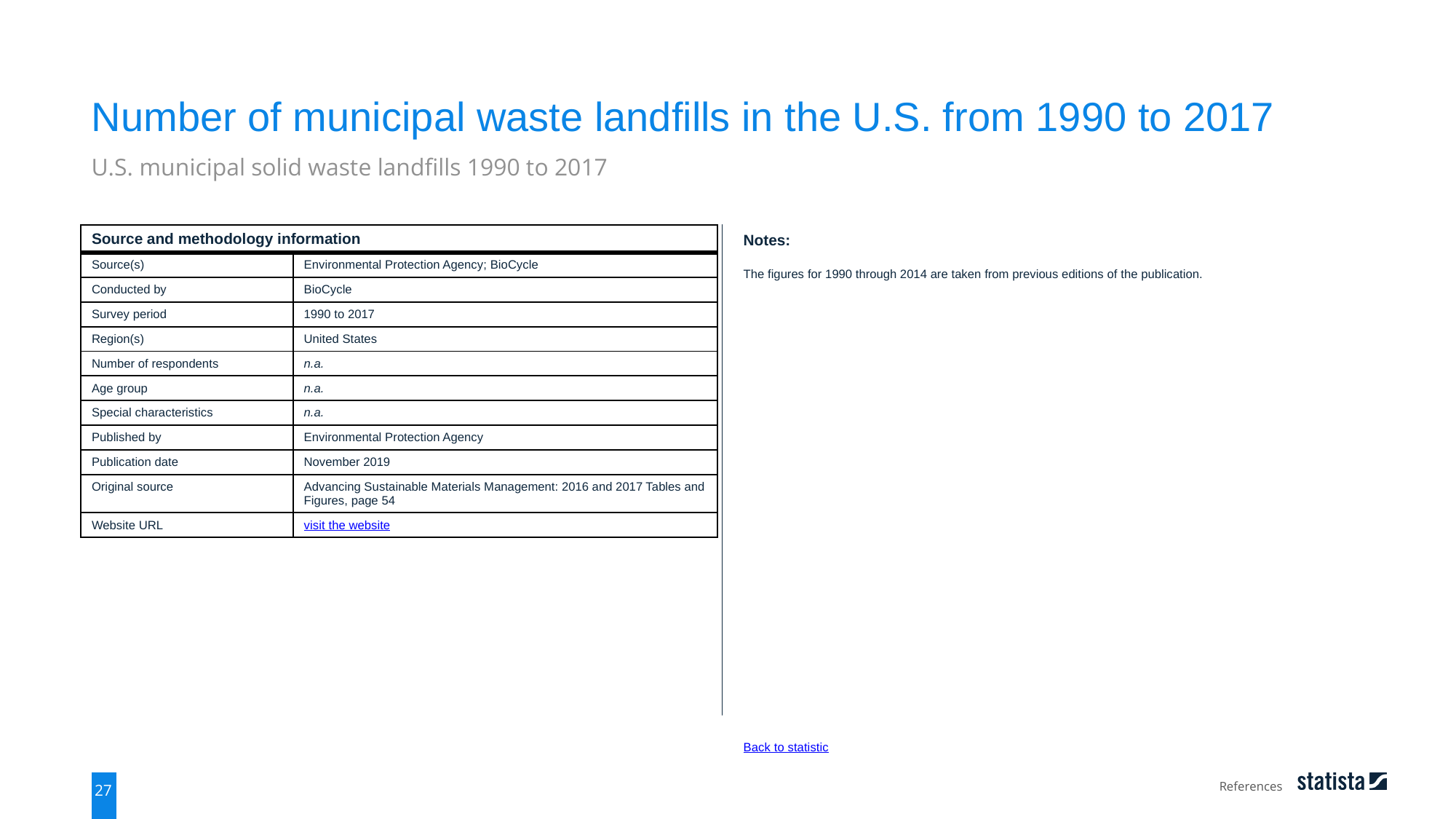

Number of municipal waste landfills in the U.S. from 1990 to 2017
U.S. municipal solid waste landfills 1990 to 2017
| Source and methodology information |  |
| --- | --- |
| Source(s) | Environmental Protection Agency; BioCycle |
| Conducted by | BioCycle |
| Survey period | 1990 to 2017 |
| Region(s) | United States |
| Number of respondents | n.a. |
| Age group | n.a. |
| Special characteristics | n.a. |
| Published by | Environmental Protection Agency |
| Publication date | November 2019 |
| Original source | Advancing Sustainable Materials Management: 2016 and 2017 Tables and Figures, page 54 |
| Website URL | visit the website |

Notes:

The figures for 1990 through 2014 are taken from previous editions of the publication.
Back to statistic
References

27